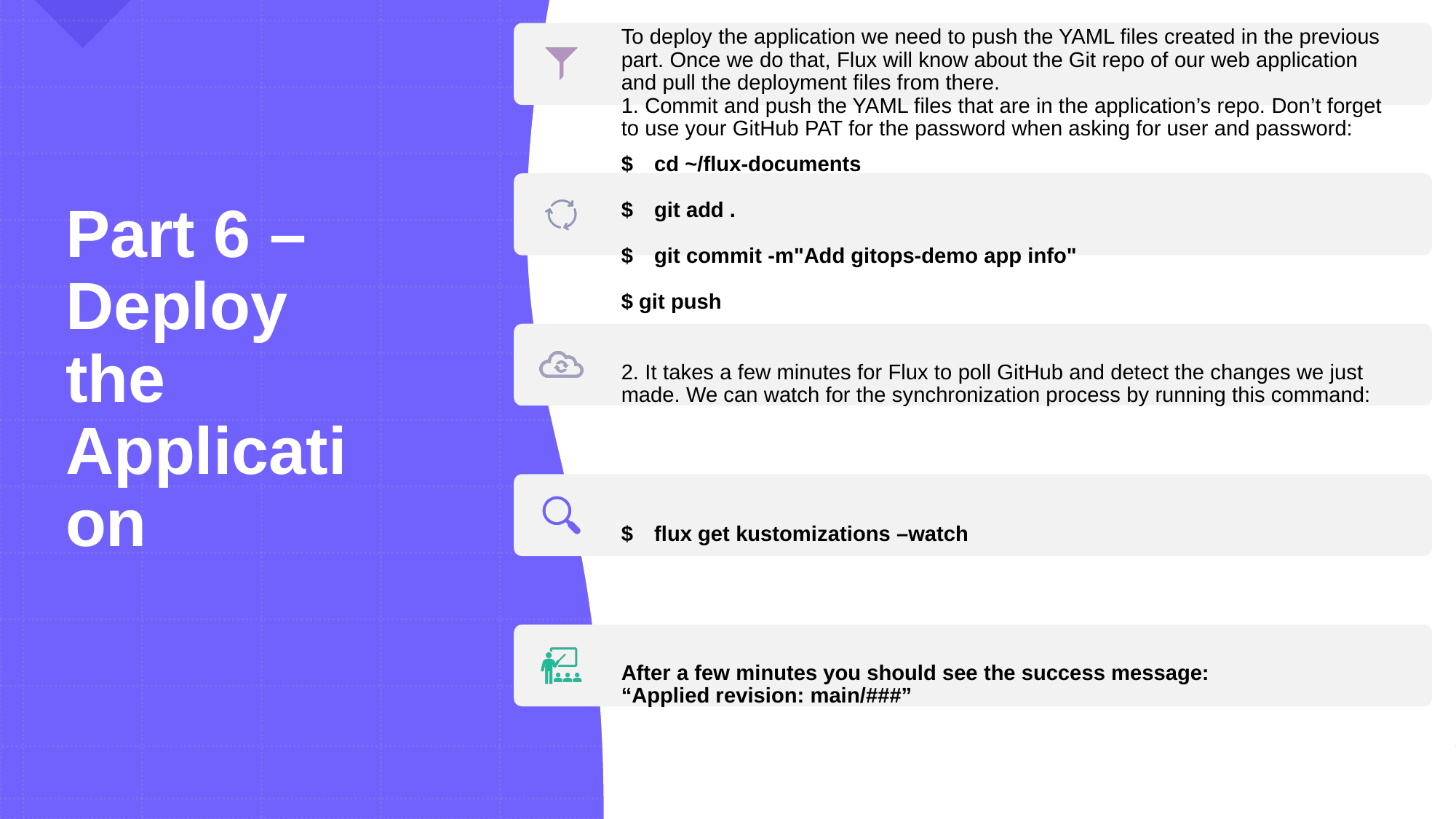

To deploy the application we need to push the YAML files created in the previous part. Once we do that, Flux will know about the Git repo of our web application and pull the deployment files from there.
1. Commit and push the YAML files that are in the application’s repo. Don’t forget to use your GitHub PAT for the password when asking for user and password:
$ cd ~/flux-documents
$ git add .
$ git commit -m"Add gitops-demo app info"
$ git push
2. It takes a few minutes for Flux to poll GitHub and detect the changes we just made. We can watch for the synchronization process by running this command:
$ flux get kustomizations –watch
After a few minutes you should see the success message:
“Applied revision: main/###”
# Part 6 – Deploy the Application